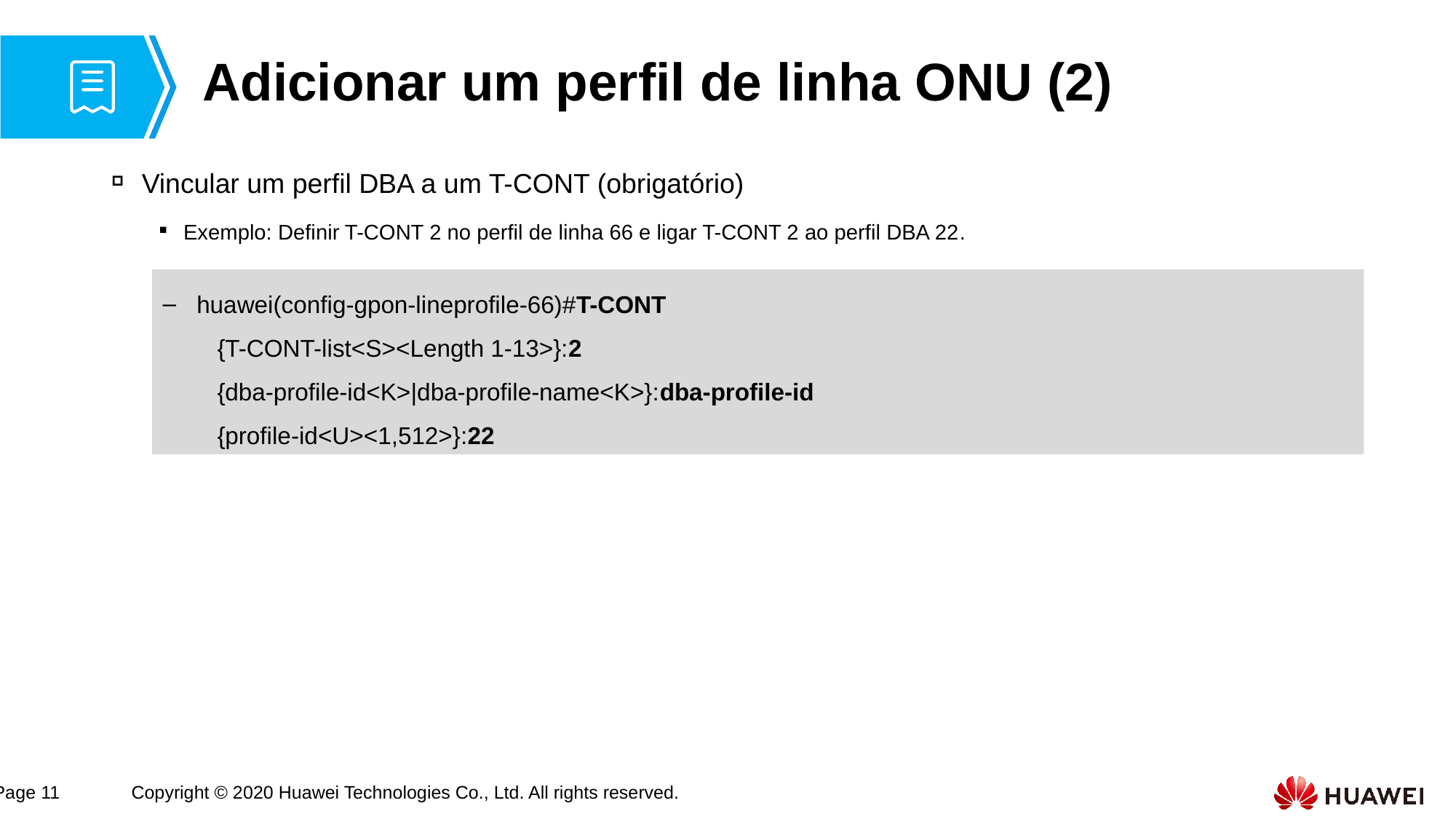

# Adicionar um perfil de linha ONU (2)
Vincular um perfil DBA a um T-CONT (obrigatório)
Exemplo: Definir T-CONT 2 no perfil de linha 66 e ligar T-CONT 2 ao perfil DBA 22.

huawei(config-gpon-lineprofile-66)#T-CONT
{T-CONT-list<S><Length 1-13>}:2
{dba-profile-id<K>|dba-profile-name<K>}:dba-profile-id
{profile-id<U><1,512>}:22